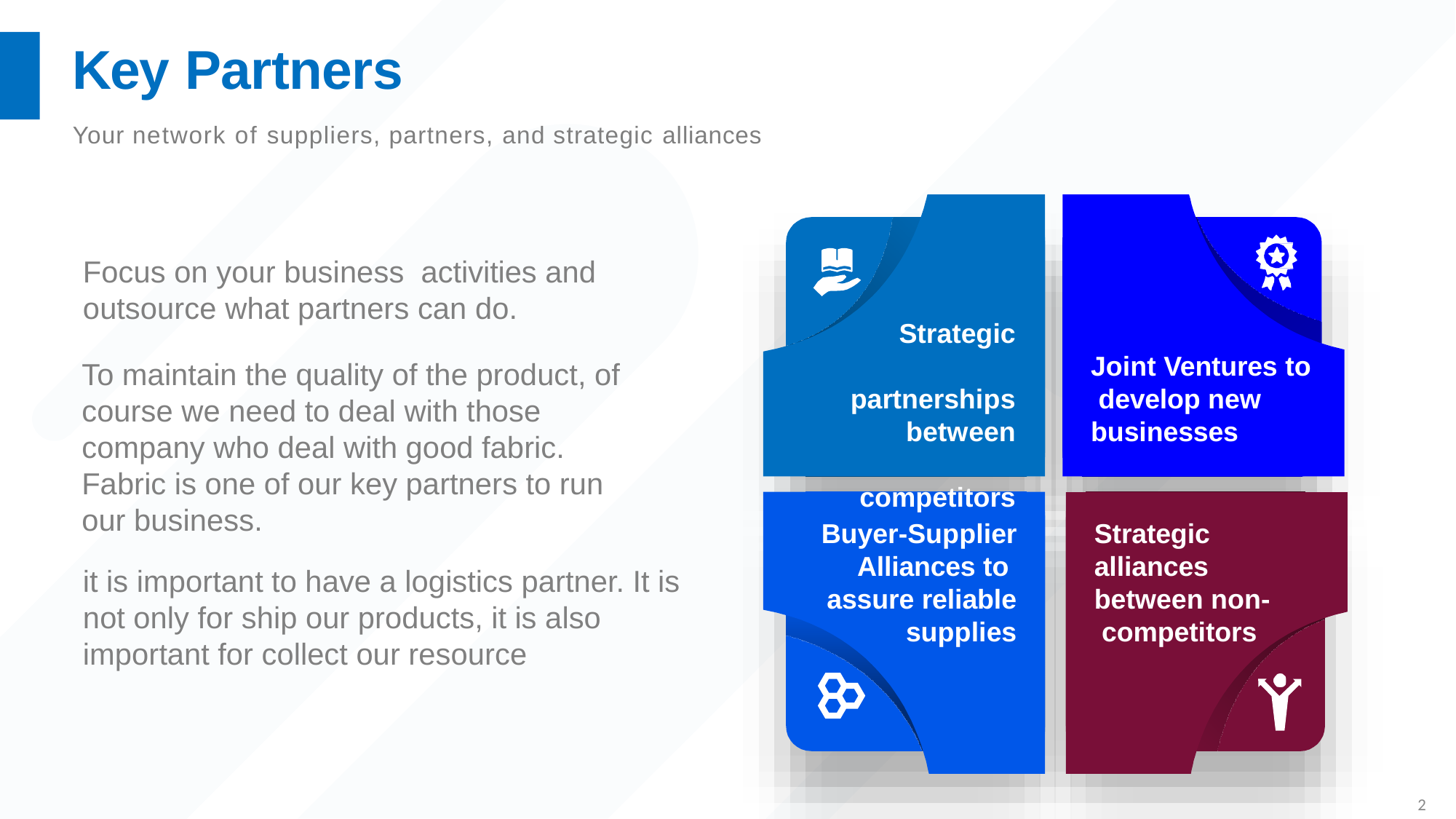

# Key Partners
Your network of suppliers, partners, and strategic alliances

Focus on your business  activities and outsource what partners can do.
Strategic  partnerships
between  competitors
Joint Ventures to  develop new  businesses
To maintain the quality of the product, of course we need to deal with those company who deal with good fabric. Fabric is one of our key partners to run our business.
Buyer-Supplier  Alliances to  assure reliable
supplies
Strategic  alliances  between non-  competitors
it is important to have a logistics partner. It is not only for ship our products, it is also important for collect our resource
2